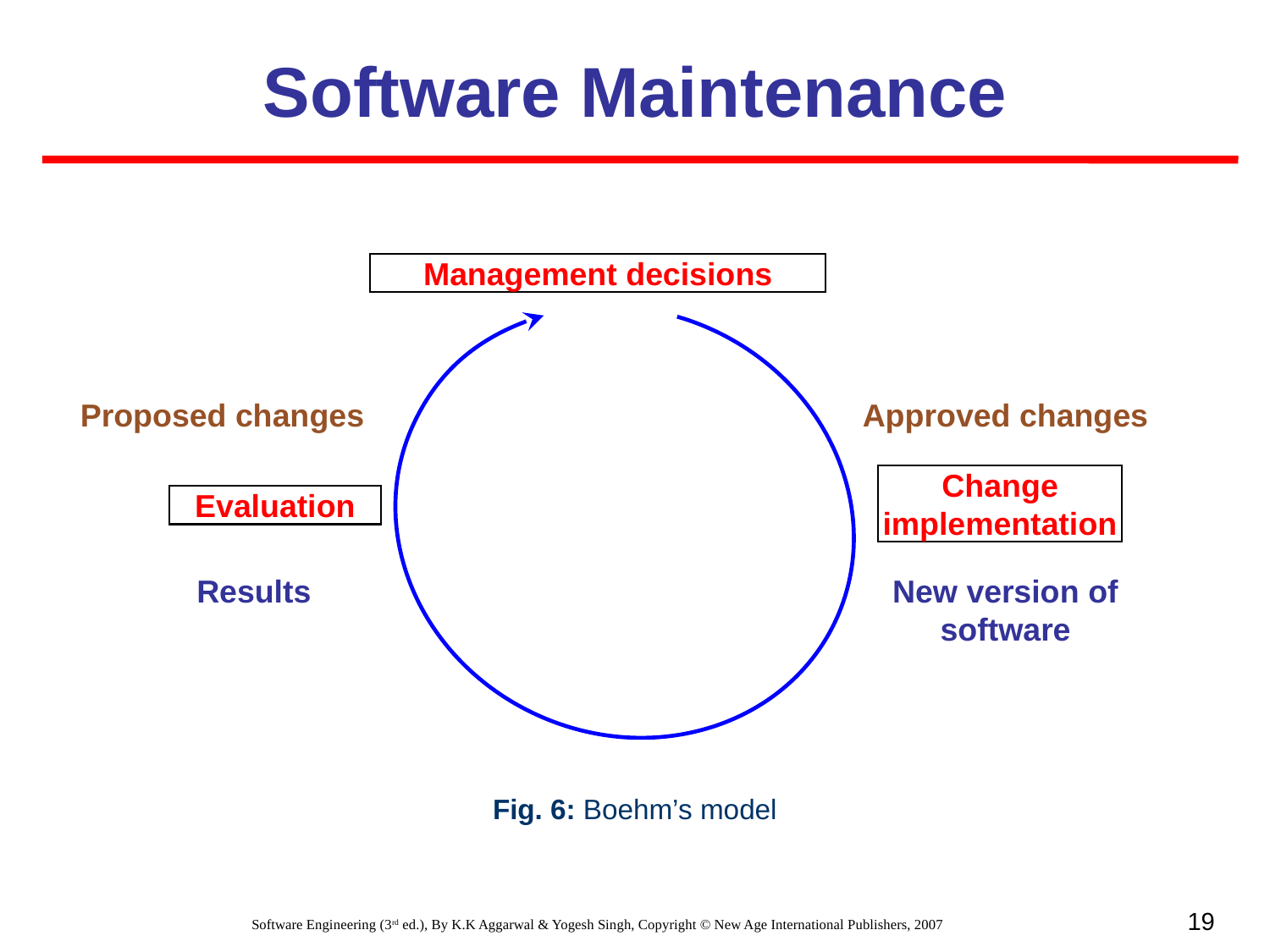

Software Maintenance

Management decisions

Proposed changes
Approved changes
Change implementation
Evaluation
Results
New version of software
Fig. 6: Boehm’s model
19